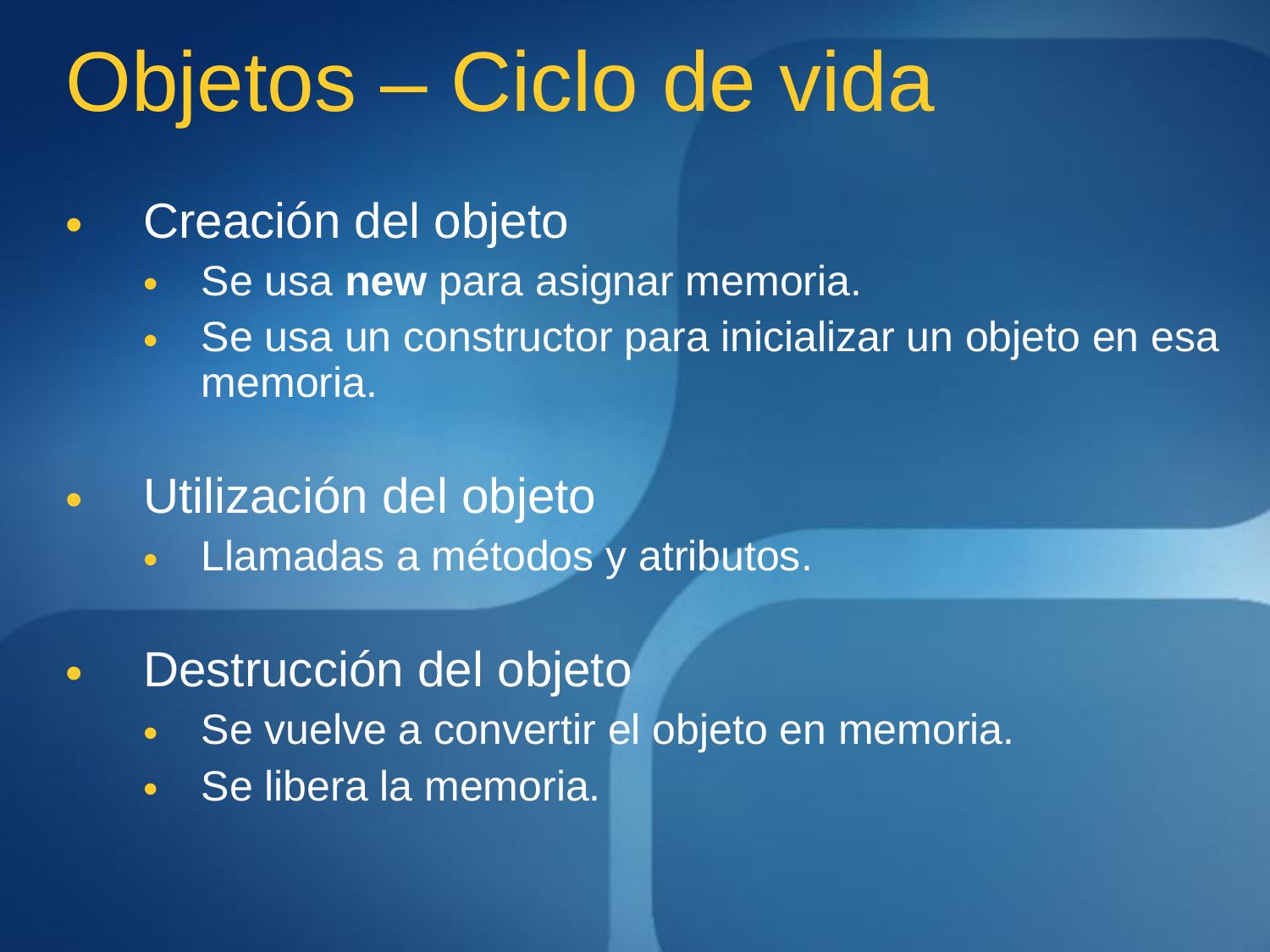

# Objetos – Ciclo de vida
Creación del objeto
Se usa new para asignar memoria.
Se usa un constructor para inicializar un objeto en esa memoria.

Utilización del objeto
Llamadas a métodos y atributos.

Destrucción del objeto
Se vuelve a convertir el objeto en memoria.
Se libera la memoria.